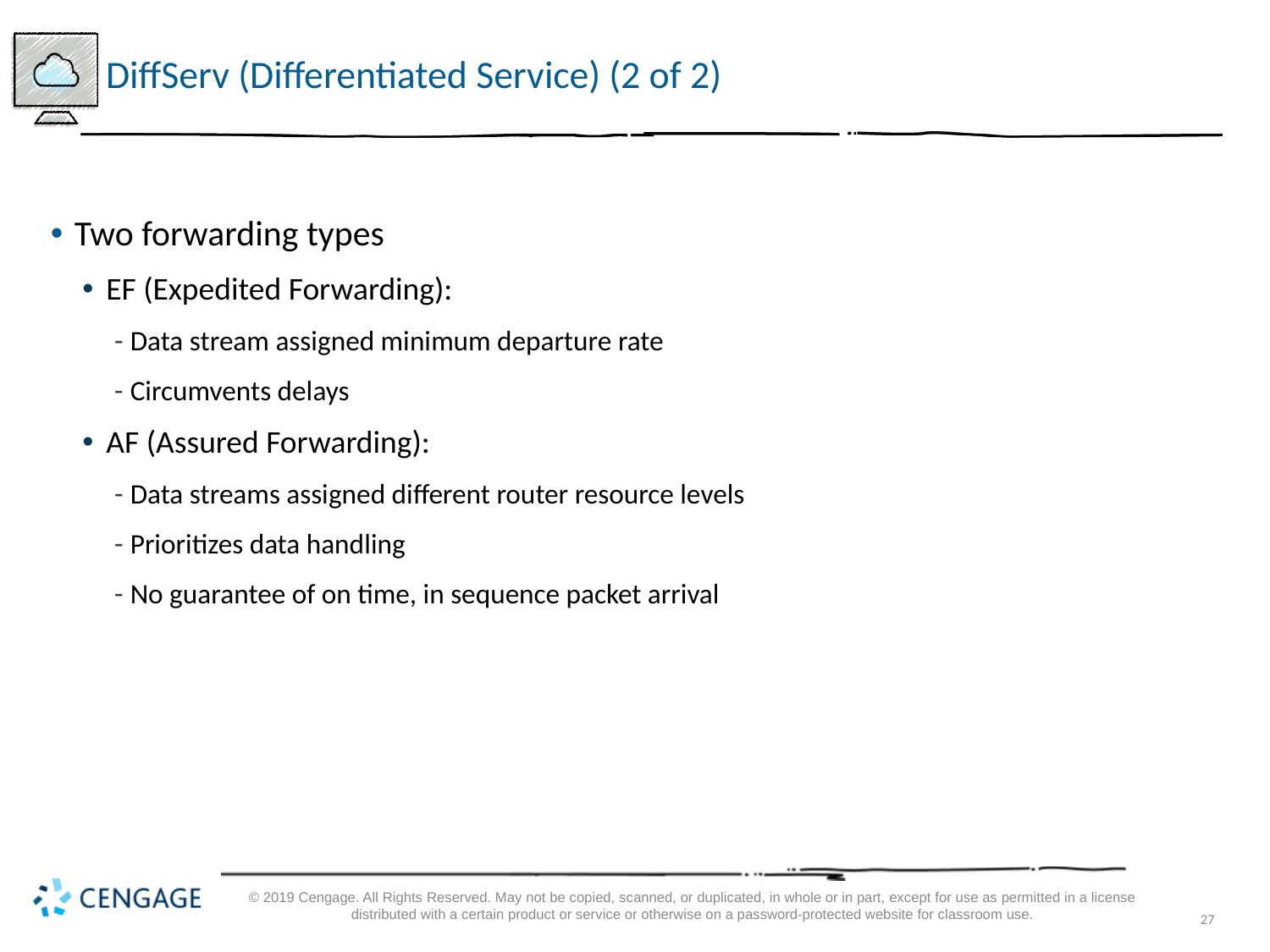

# DiffServ (Differentiated Service) (2 of 2)
Two forwarding types
EF (Expedited Forwarding):
Data stream assigned minimum departure rate
Circumvents delays
AF (Assured Forwarding):
Data streams assigned different router resource levels
Prioritizes data handling
No guarantee of on time, in sequence packet arrival
© 2019 Cengage. All Rights Reserved. May not be copied, scanned, or duplicated, in whole or in part, except for use as permitted in a license distributed with a certain product or service or otherwise on a password-protected website for classroom use.